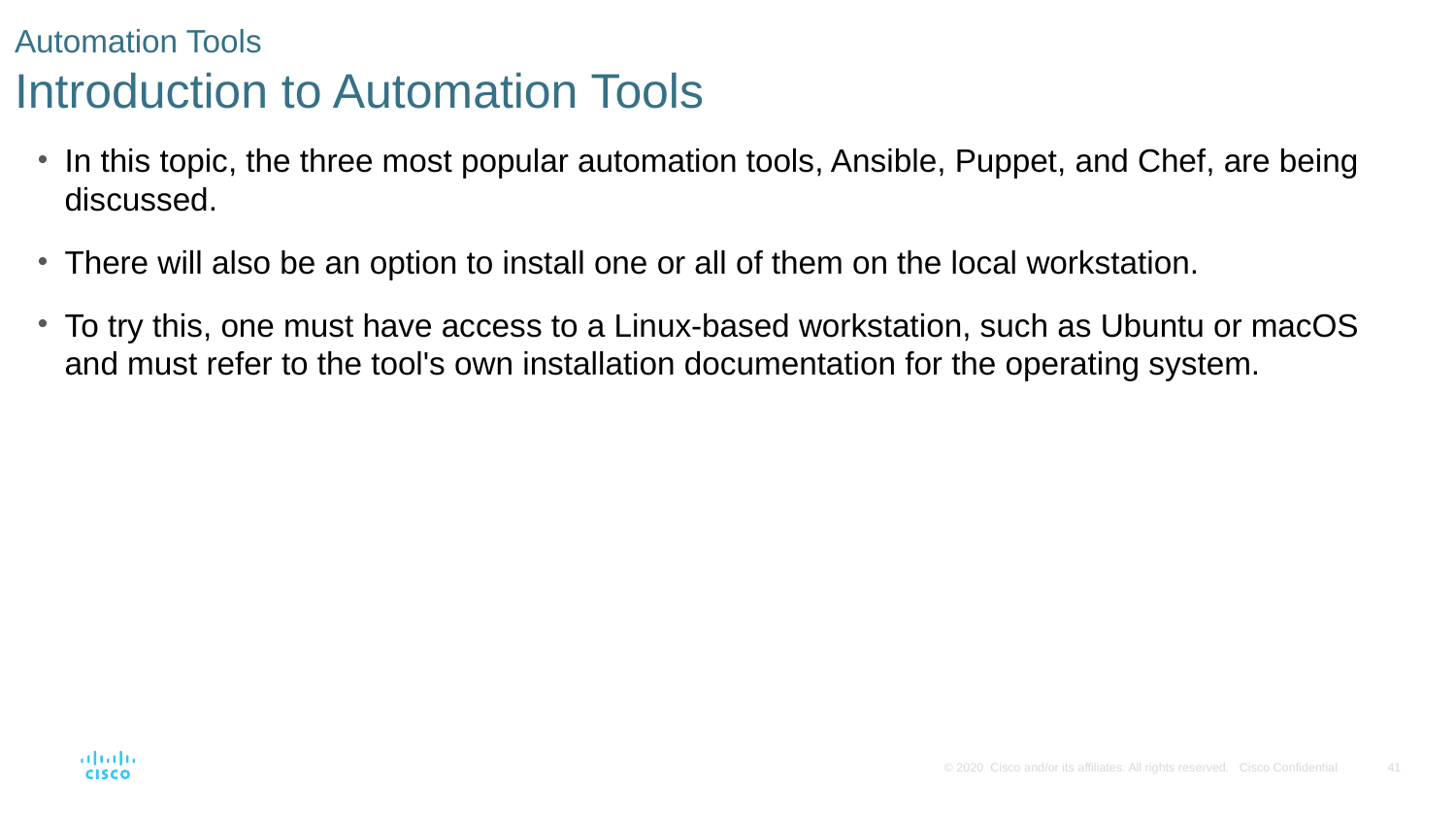

# Automation Tools Introduction to Automation Tools
In this topic, the three most popular automation tools, Ansible, Puppet, and Chef, are being discussed.
There will also be an option to install one or all of them on the local workstation.
To try this, one must have access to a Linux-based workstation, such as Ubuntu or macOS and must refer to the tool's own installation documentation for the operating system.